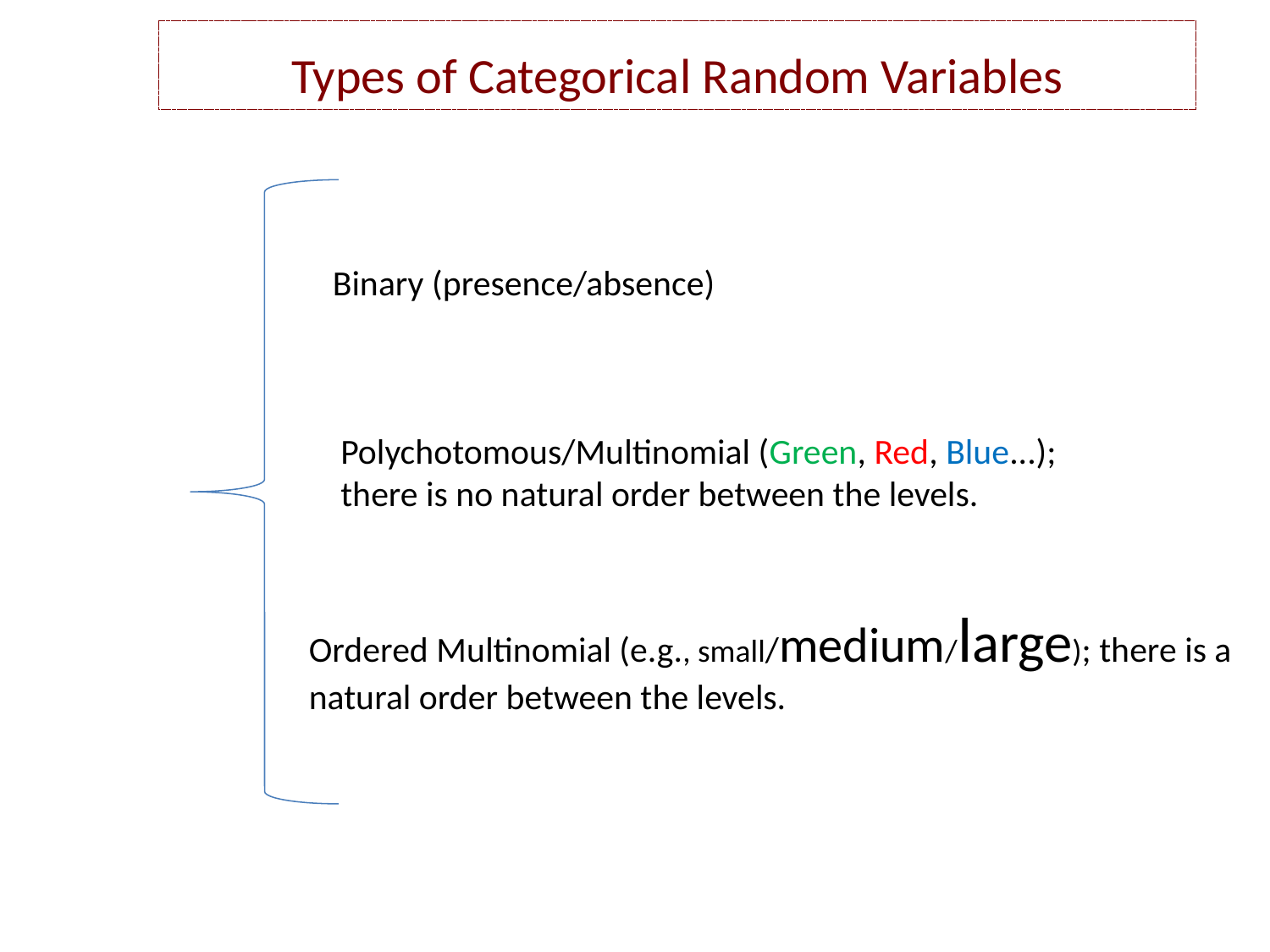

Types of Categorical Random Variables

Binary (presence/absence)
Polychotomous/Multinomial (Green, Red, Blue...); there is no natural order between the levels.
Ordered Multinomial (e.g., small/medium/large); there is a natural order between the levels.